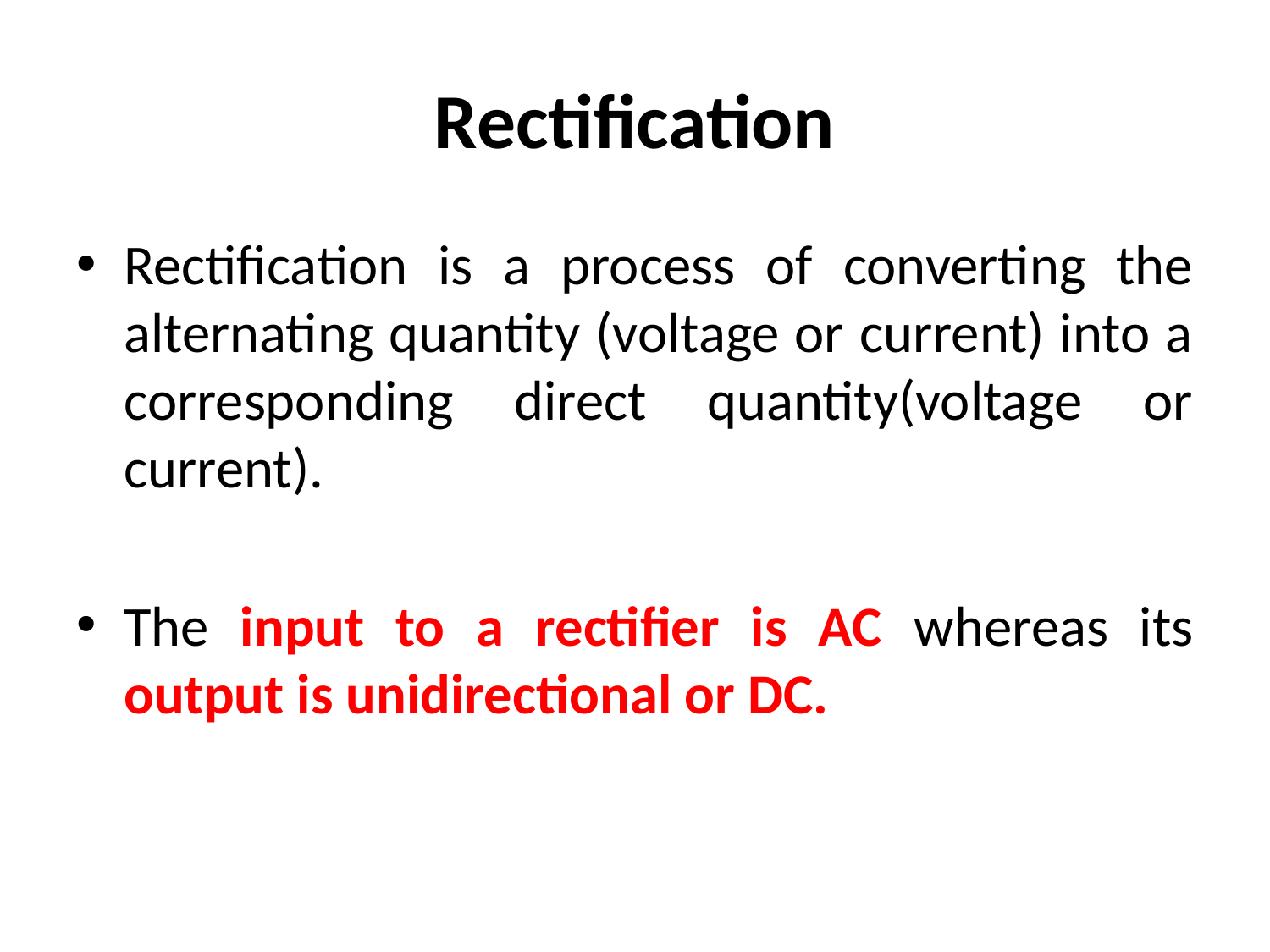

# Rectification
Rectification is a process of converting the alternating quantity (voltage or current) into a corresponding direct quantity(voltage or current).

The input to a rectifier is AC whereas its output is unidirectional or DC.